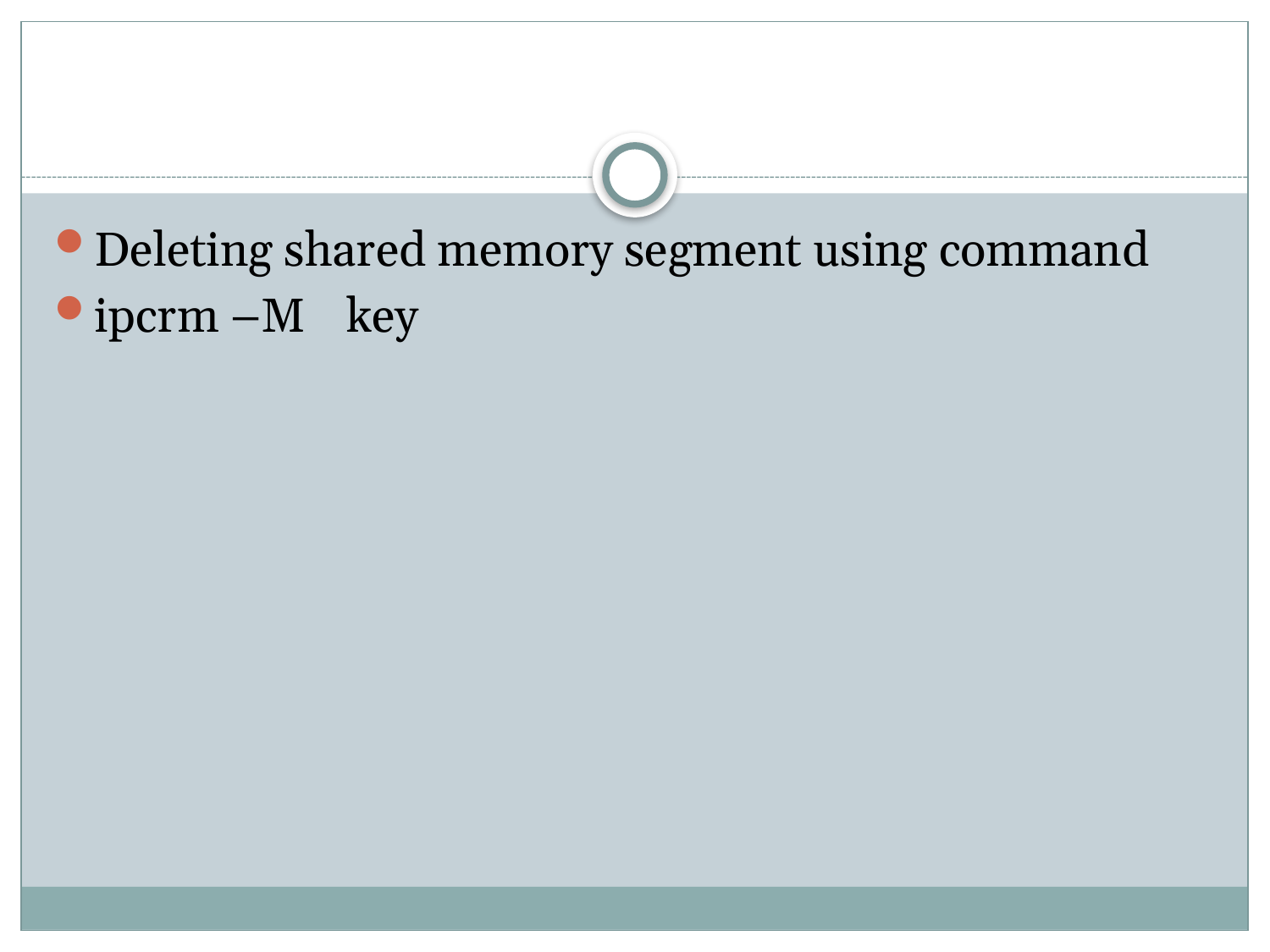

#
Deleting shared memory segment using command
ipcrm –M 	key